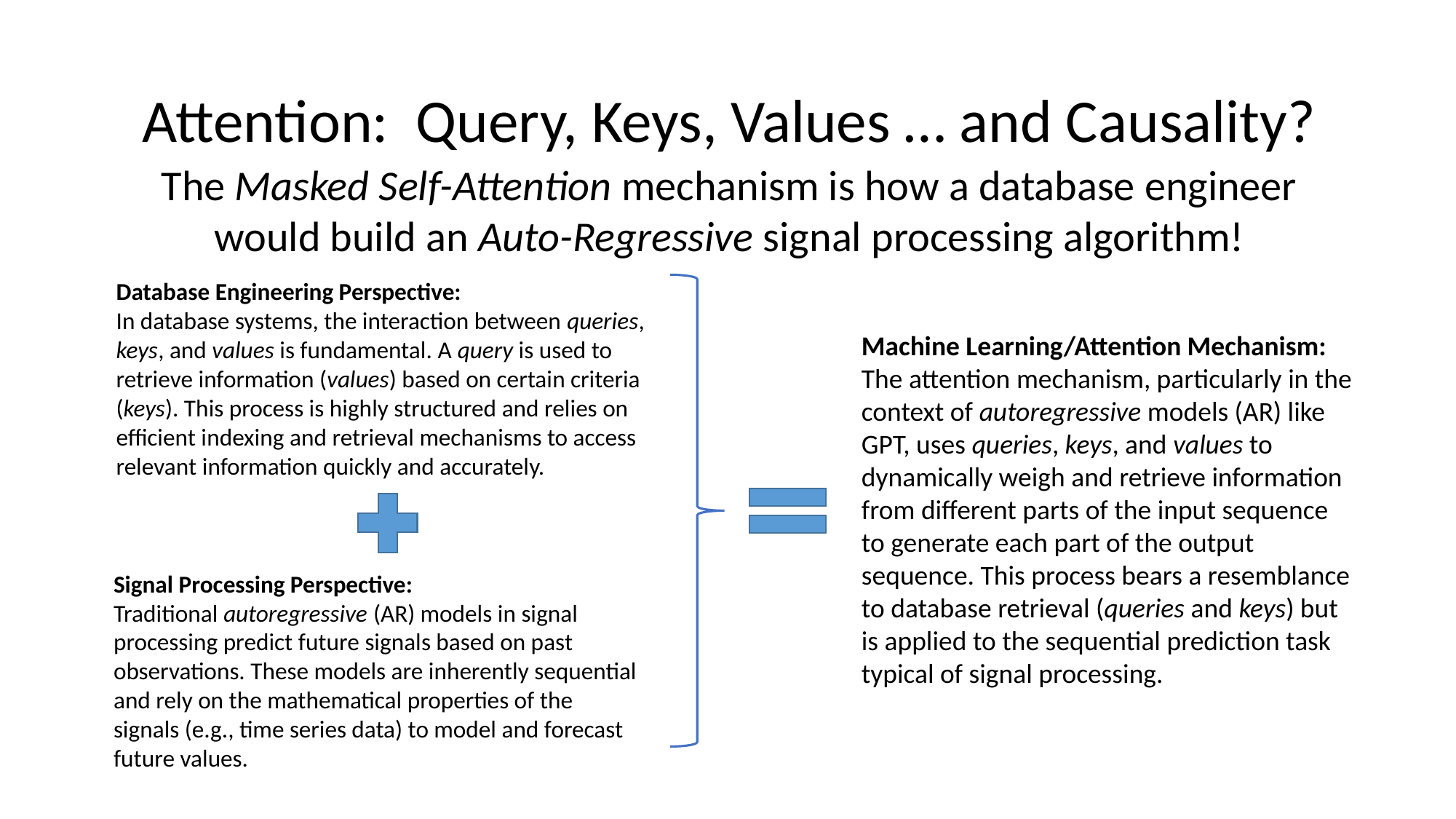

# Attention:  Query, Keys, Values … and Causality?
The Masked Self-Attention mechanism is how a database engineer would build an Auto-Regressive signal processing algorithm!
Database Engineering Perspective:
In database systems, the interaction between queries, keys, and values is fundamental. A query is used to retrieve information (values) based on certain criteria (keys). This process is highly structured and relies on efficient indexing and retrieval mechanisms to access relevant information quickly and accurately.

Machine Learning/Attention Mechanism: The attention mechanism, particularly in the context of autoregressive models (AR) like GPT, uses queries, keys, and values to dynamically weigh and retrieve information from different parts of the input sequence to generate each part of the output sequence. This process bears a resemblance to database retrieval (queries and keys) but is applied to the sequential prediction task typical of signal processing.

Signal Processing Perspective:
Traditional autoregressive (AR) models in signal processing predict future signals based on past observations. These models are inherently sequential and rely on the mathematical properties of the signals (e.g., time series data) to model and forecast future values.